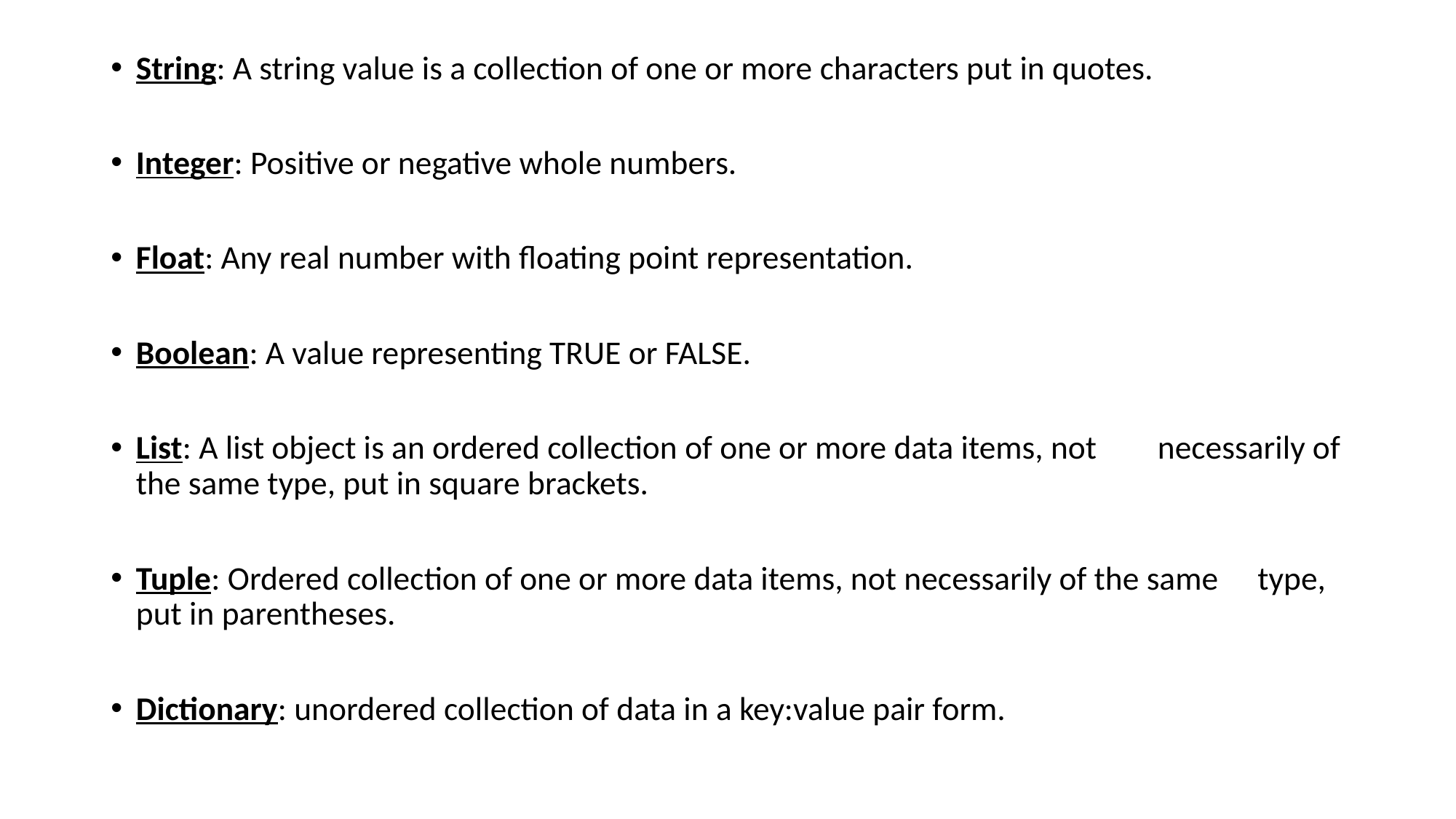

String: A string value is a collection of one or more characters put in quotes.

Integer: Positive or negative whole numbers.

Float: Any real number with floating point representation.

Boolean: A value representing TRUE or FALSE.

List: A list object is an ordered collection of one or more data items, not      	necessarily of the same type, put in square brackets.

Tuple: Ordered collection of one or more data items, not necessarily of the same 	  type, put in parentheses.

Dictionary: unordered collection of data in a key:value pair form.